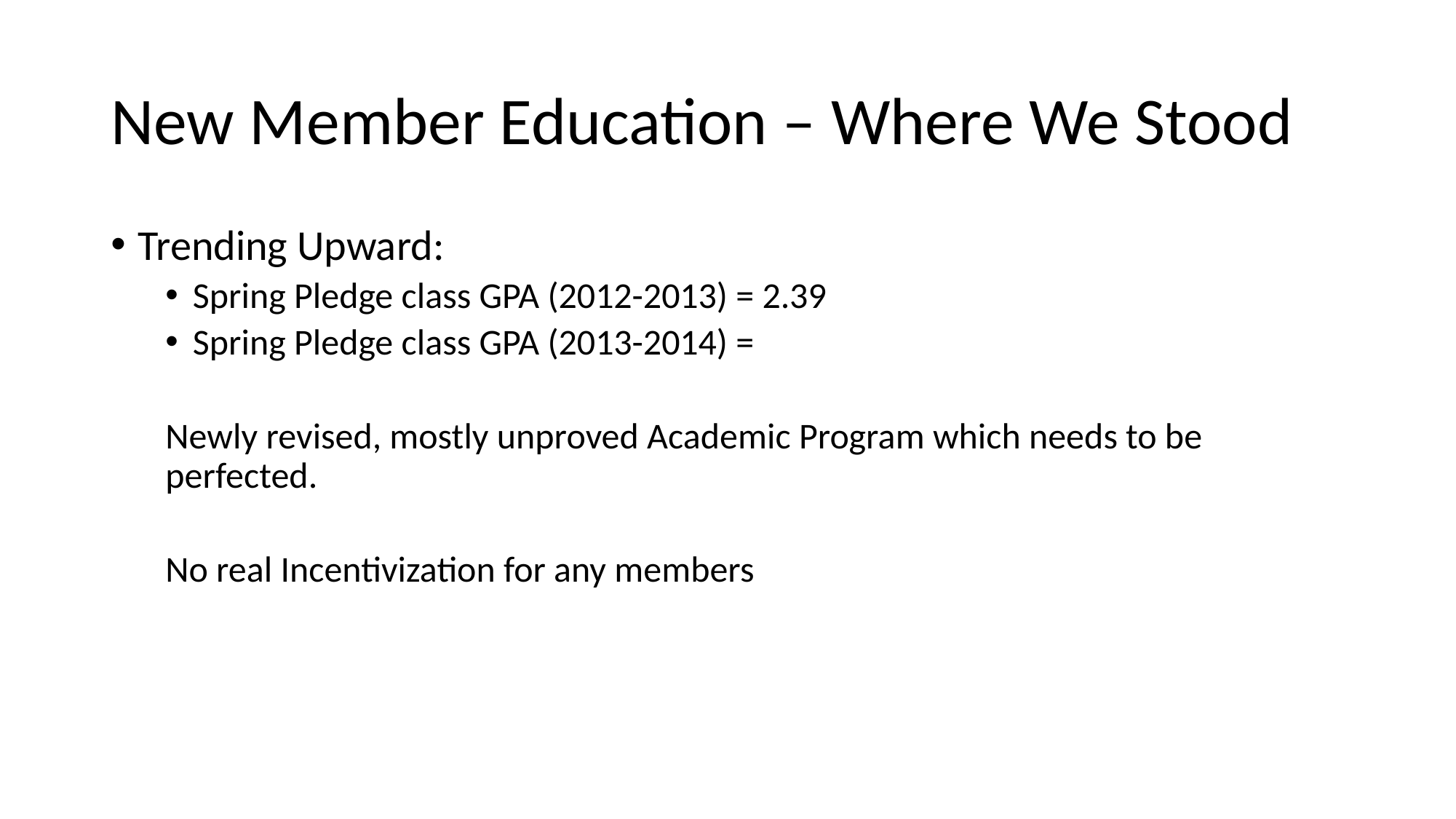

# New Member Education – Where We Stood
Trending Upward:
Spring Pledge class GPA (2012-2013) = 2.39
Spring Pledge class GPA (2013-2014) =

Newly revised, mostly unproved Academic Program which needs to be perfected.

No real Incentivization for any members